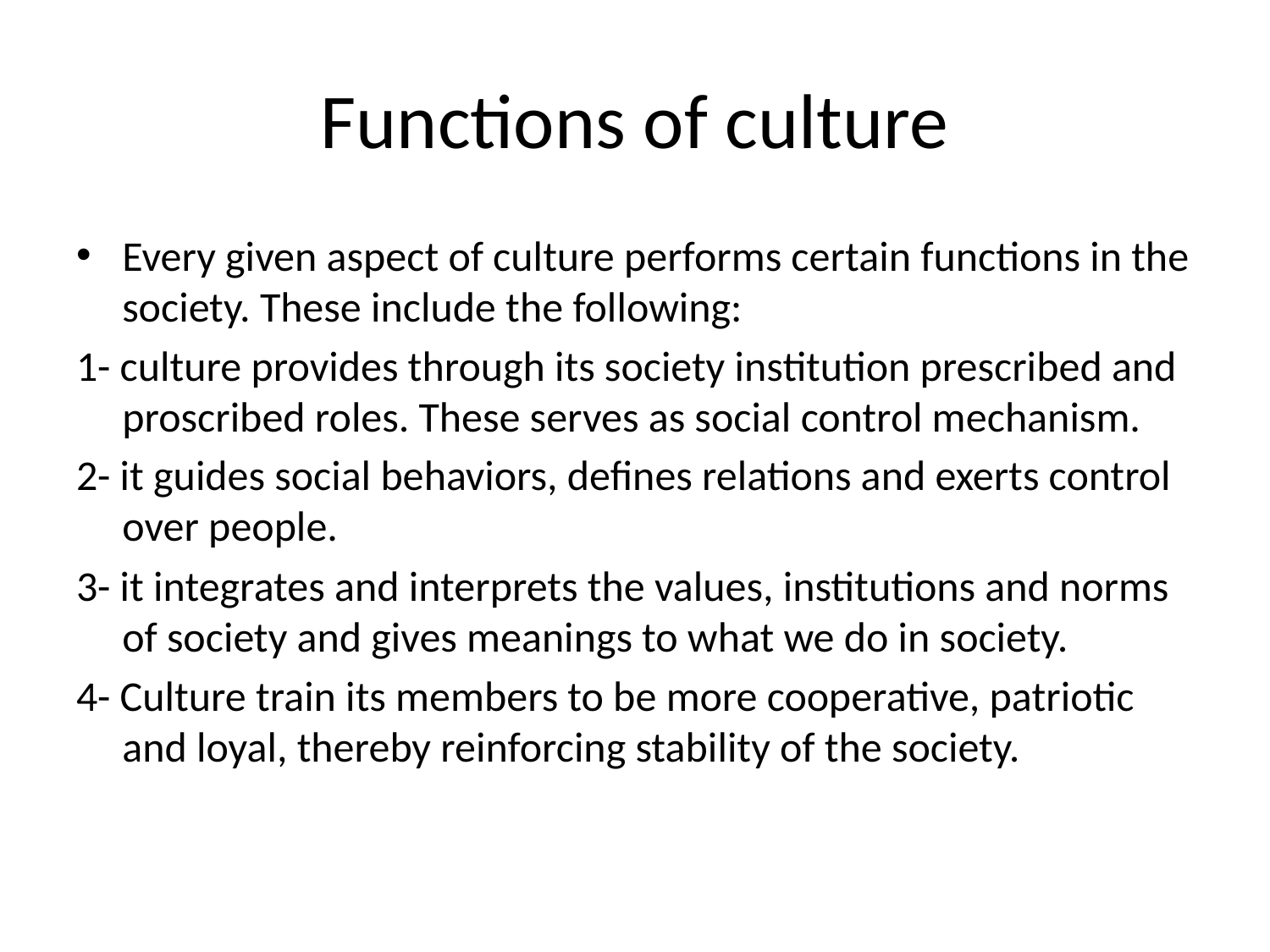

# Functions of culture
Every given aspect of culture performs certain functions in the society. These include the following:
1- culture provides through its society institution prescribed and proscribed roles. These serves as social control mechanism.
2- it guides social behaviors, defines relations and exerts control over people.
3- it integrates and interprets the values, institutions and norms of society and gives meanings to what we do in society.
4- Culture train its members to be more cooperative, patriotic and loyal, thereby reinforcing stability of the society.